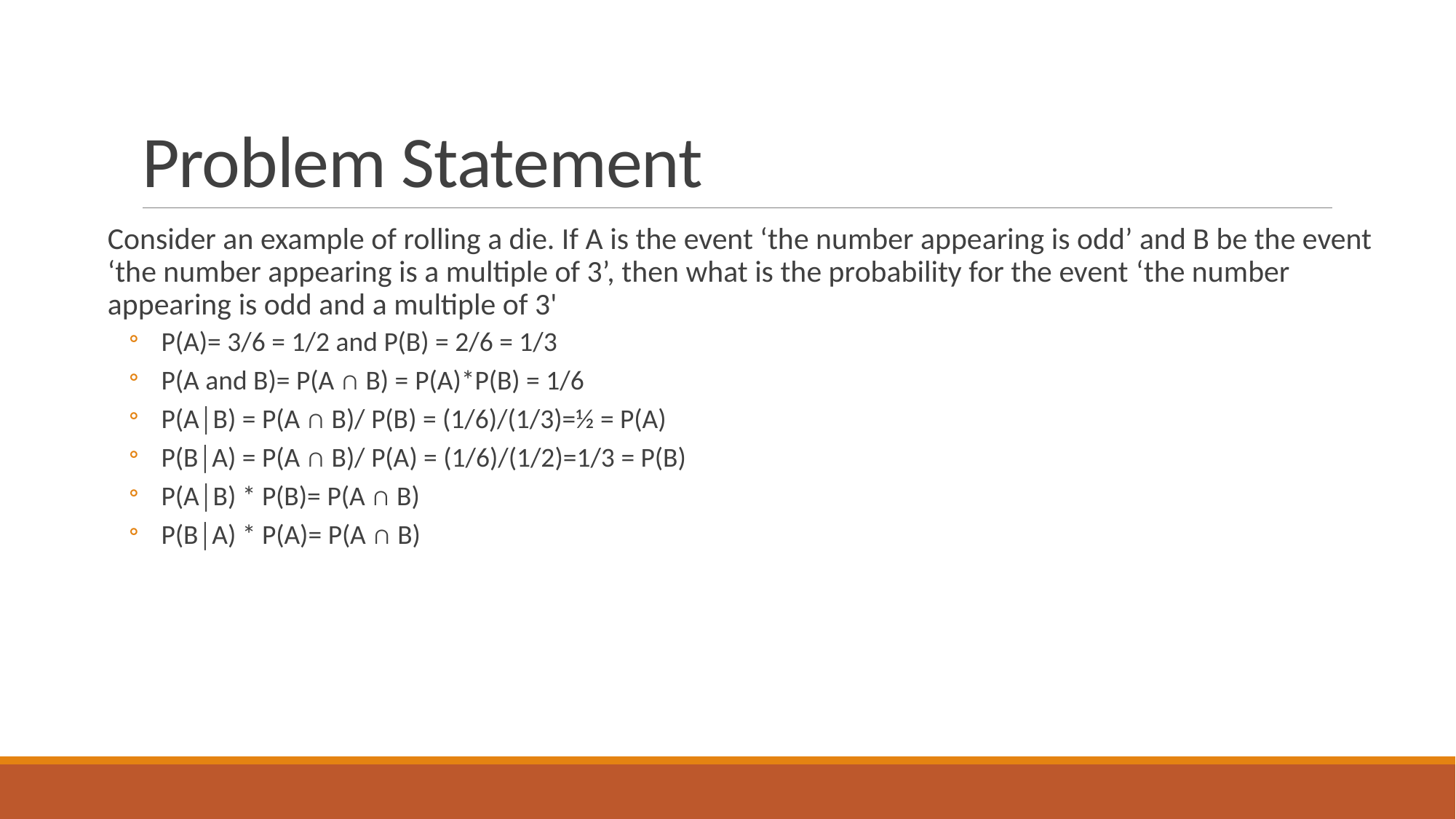

# Problem Statement
Consider an example of rolling a die. If A is the event ‘the number appearing is odd’ and B be the event ‘the number appearing is a multiple of 3’, then what is the probability for the event ‘the number appearing is odd and a multiple of 3'
P(A)= 3/6 = 1/2 and P(B) = 2/6 = 1/3
P(A and B)= P(A ∩ B) = P(A)*P(B) = 1/6
P(A│B) = P(A ∩ B)/ P(B) = (1/6)/(1/3)=½ = P(A)
P(B│A) = P(A ∩ B)/ P(A) = (1/6)/(1/2)=1/3 = P(B)
P(A│B) * P(B)= P(A ∩ B)
P(B│A) * P(A)= P(A ∩ B)